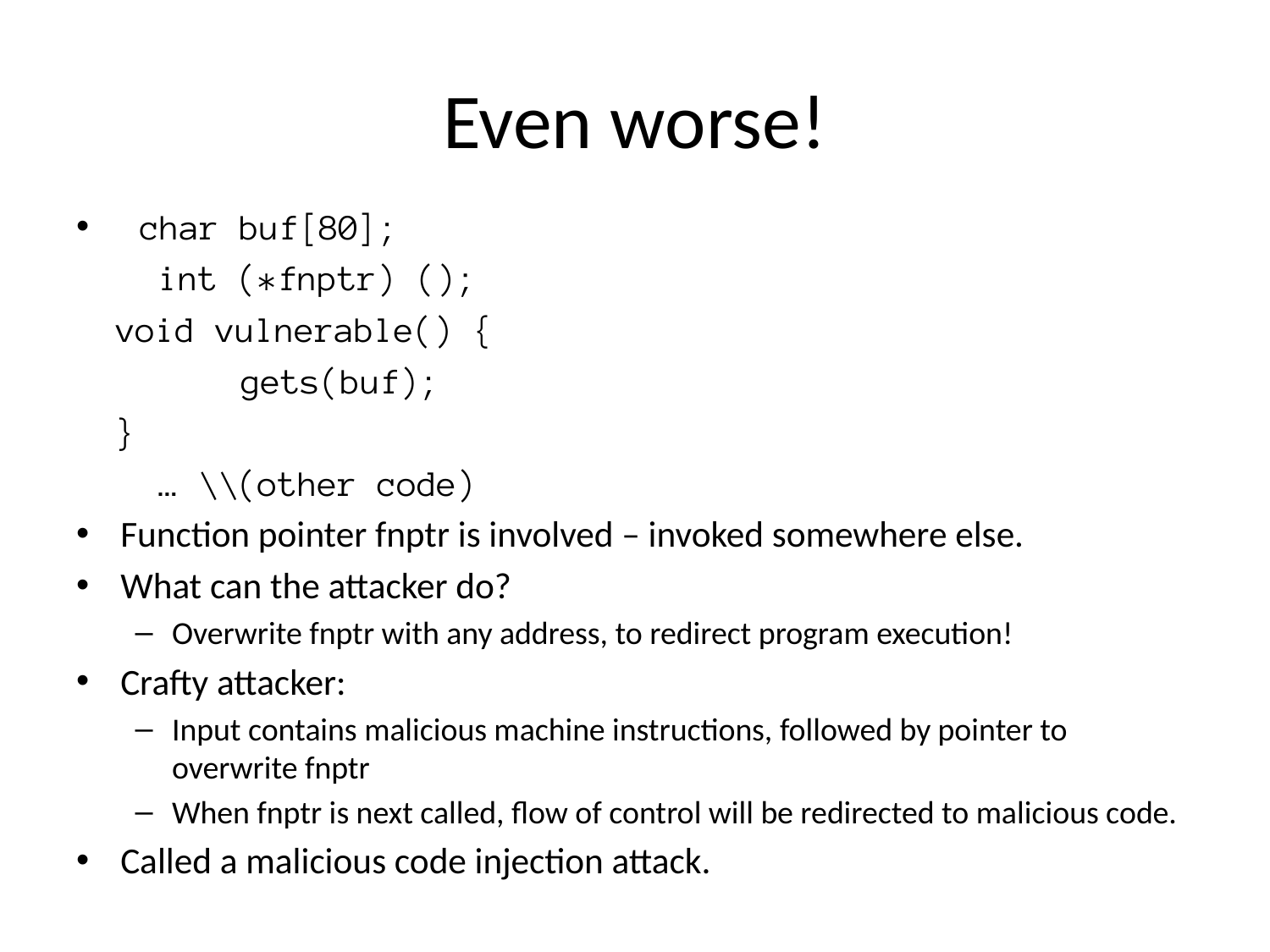

# Even worse!
 char buf[80];
	int (*fnptr) ();
  void vulnerable() {
		gets(buf);
  }
	… \\(other code)
Function pointer fnptr is involved – invoked somewhere else.
What can the attacker do?
Overwrite fnptr with any address, to redirect program execution!
Crafty attacker:
Input contains malicious machine instructions, followed by pointer to overwrite fnptr
When fnptr is next called, flow of control will be redirected to malicious code.
Called a malicious code injection attack.